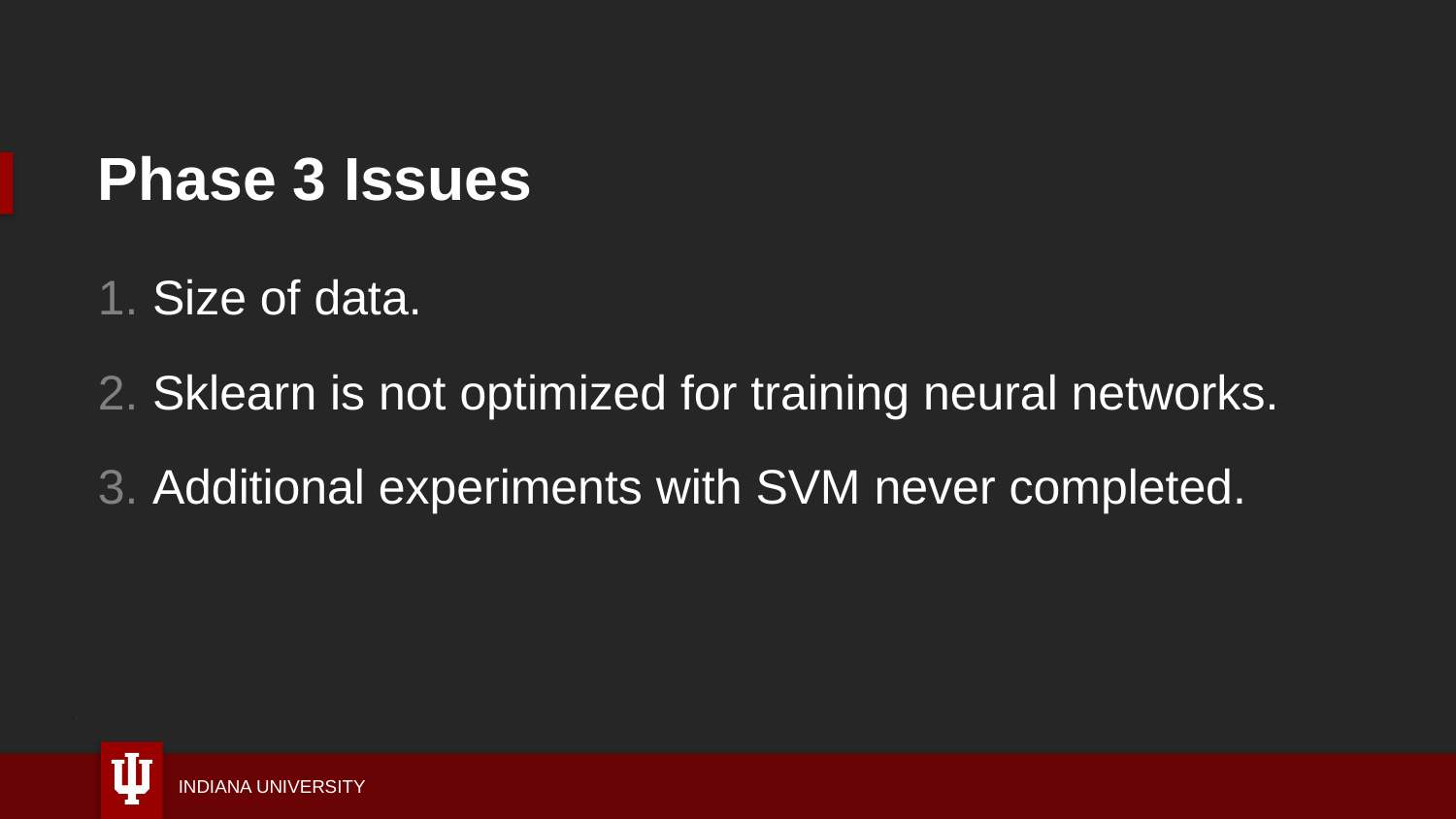

# Phase 3 Issues
Size of data.
Sklearn is not optimized for training neural networks.
Additional experiments with SVM never completed.